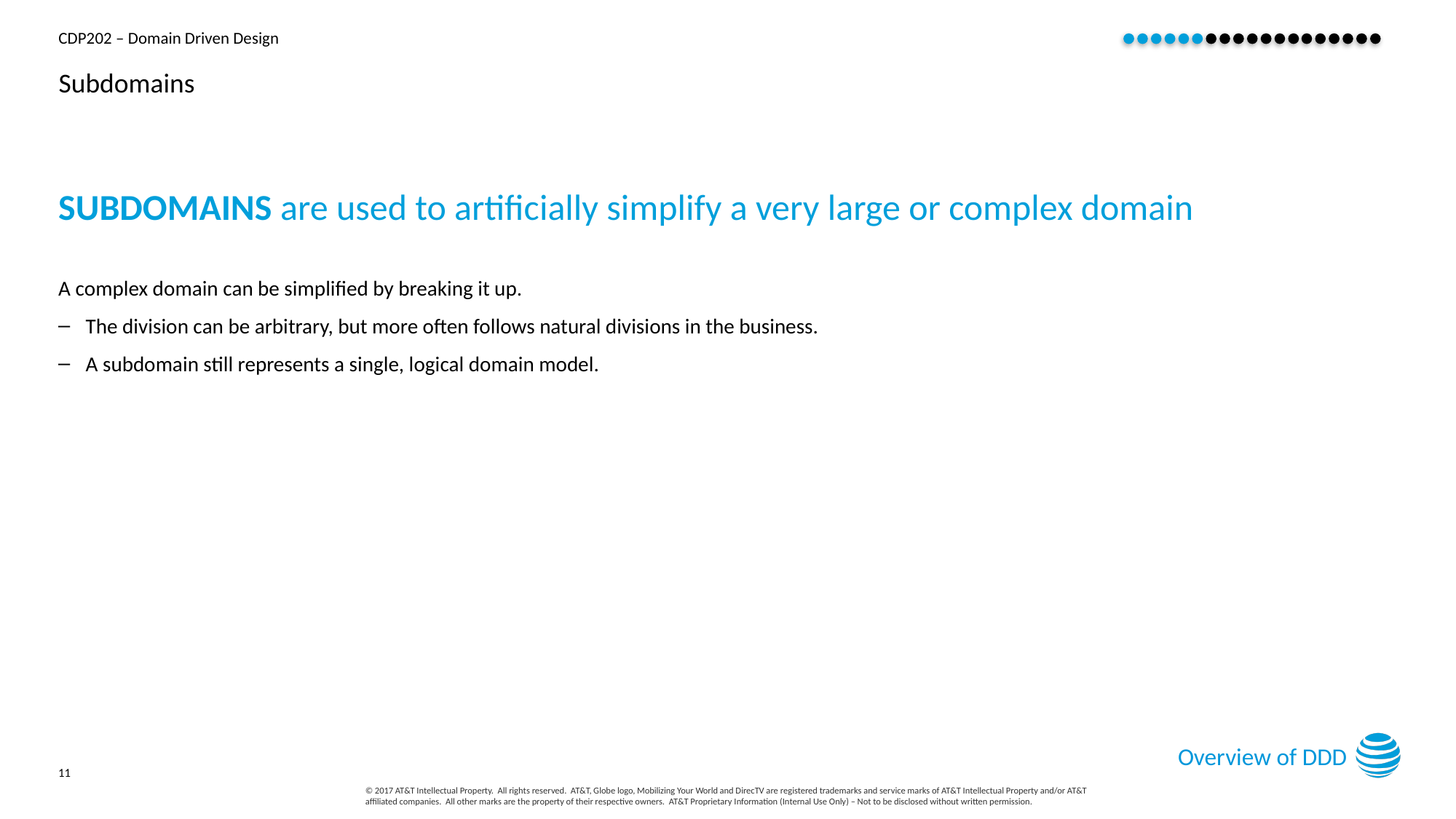

# Subdomains

SUBDOMAINS are used to artificially simplify a very large or complex domain

A complex domain can be simplified by breaking it up.
The division can be arbitrary, but more often follows natural divisions in the business.
A subdomain still represents a single, logical domain model.

Overview of DDD
11